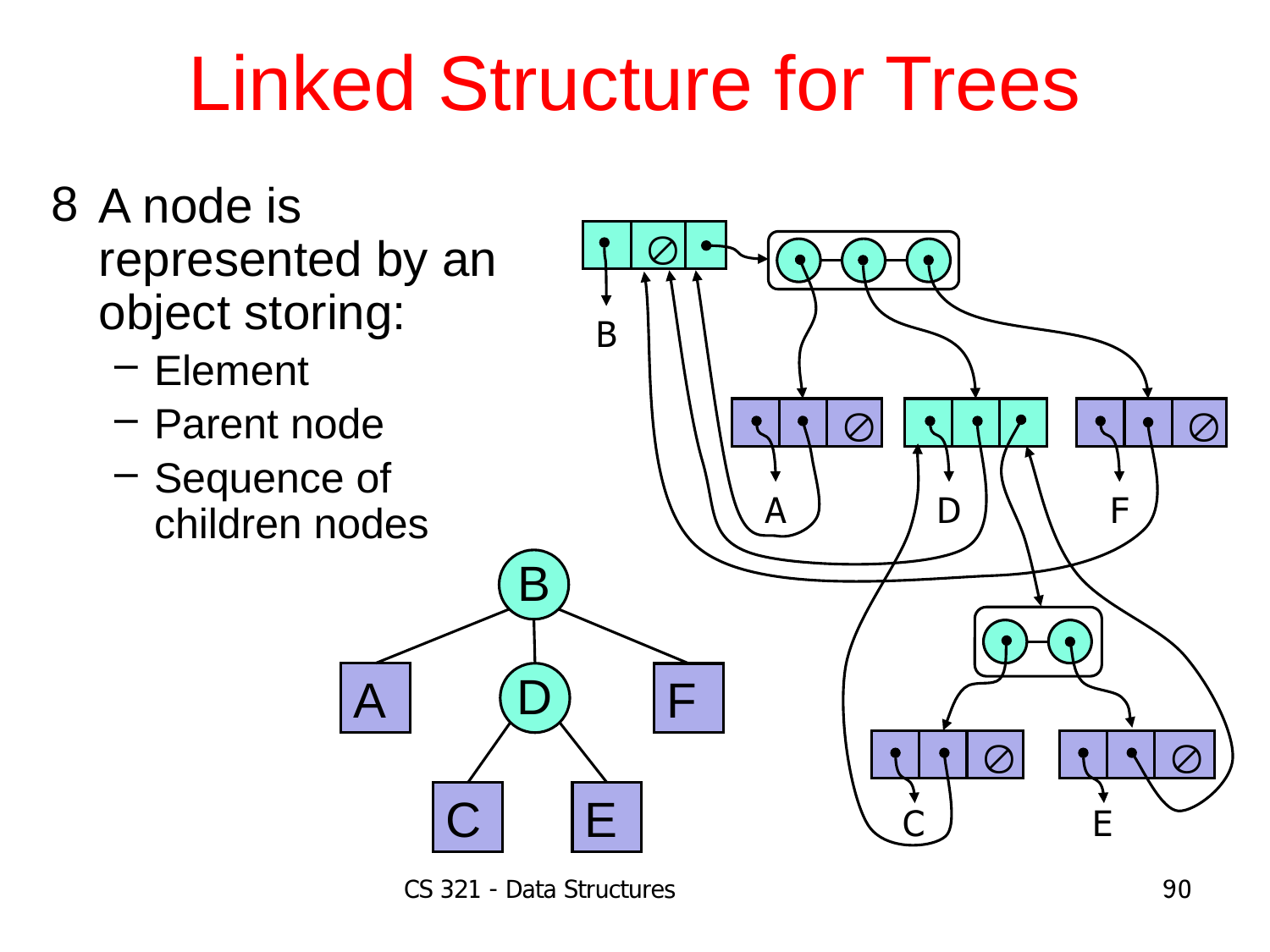

# Linked Structure for Trees
A node is represented by an object storing:
Element
Parent node
Sequence of children nodes

∅

B

∅

∅

A
D
F

∅

∅
C
E
B
A
D
F
C
E
CS 321 - Data Structures
90